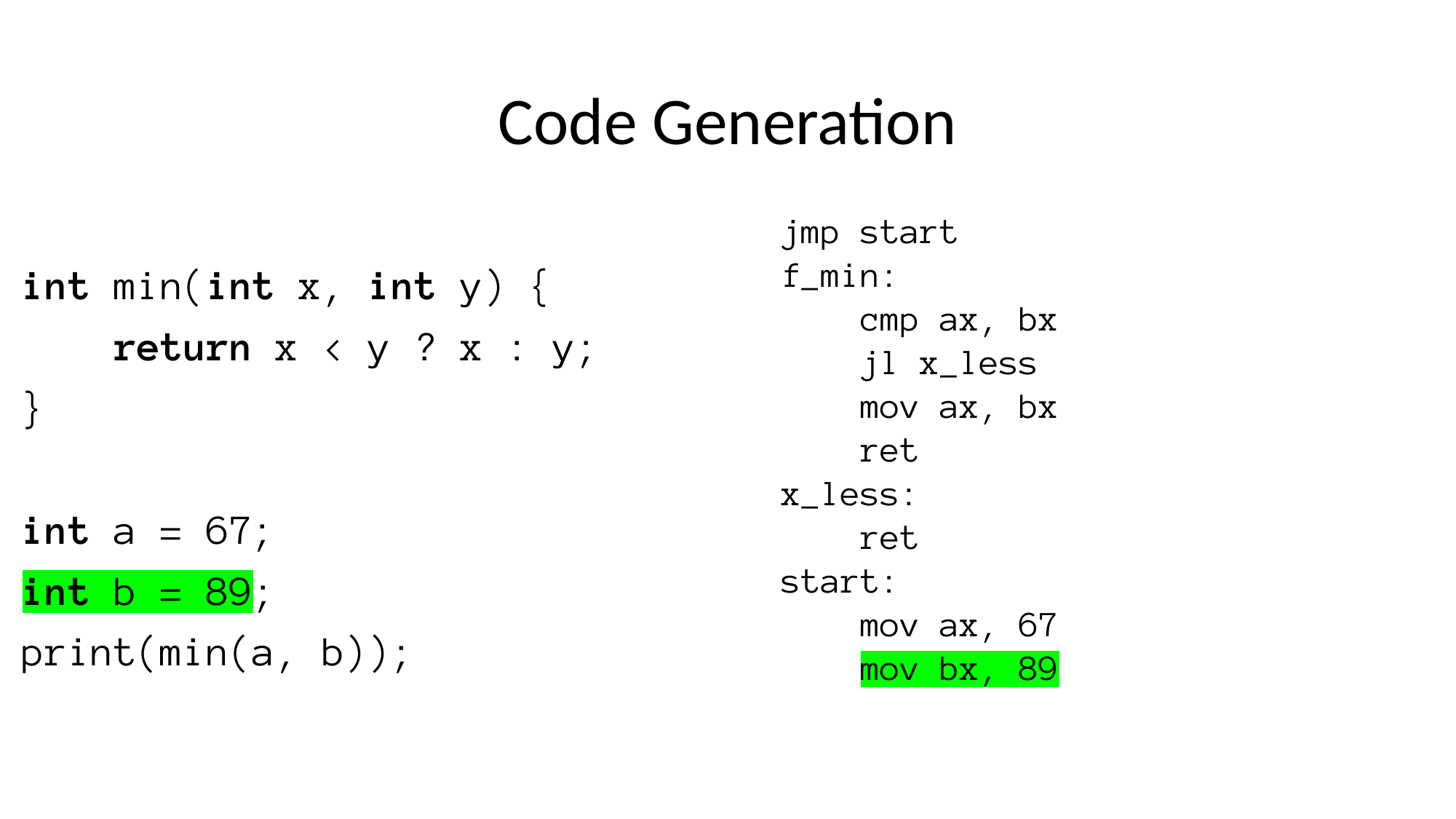

# Code Generation
jmp start
f_min:
    cmp ax, bx
    jl x_less
    mov ax, bx
    ret
x_less:
    ret
start:
    mov ax, 67
    mov bx, 89

int min(int x, int y) {
    return x < y ? x : y;
}

int a = 67;
int b = 89;
print(min(a, b));